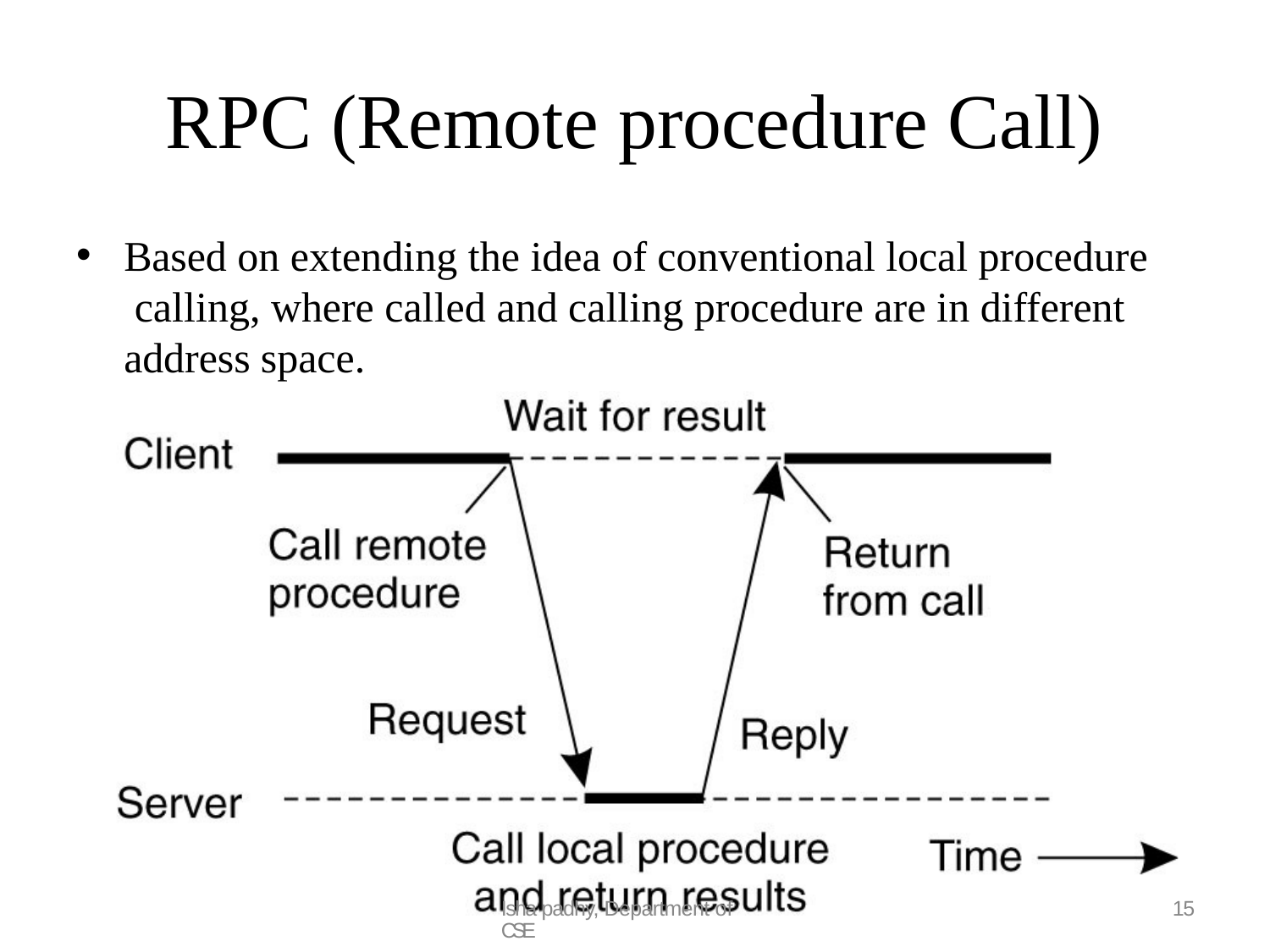

RPC (Remote procedure Call)
•
Based on extending the idea of conventional local procedure  calling, where called and calling procedure are in different  address space.

15
Isha padhy, Department of CSE